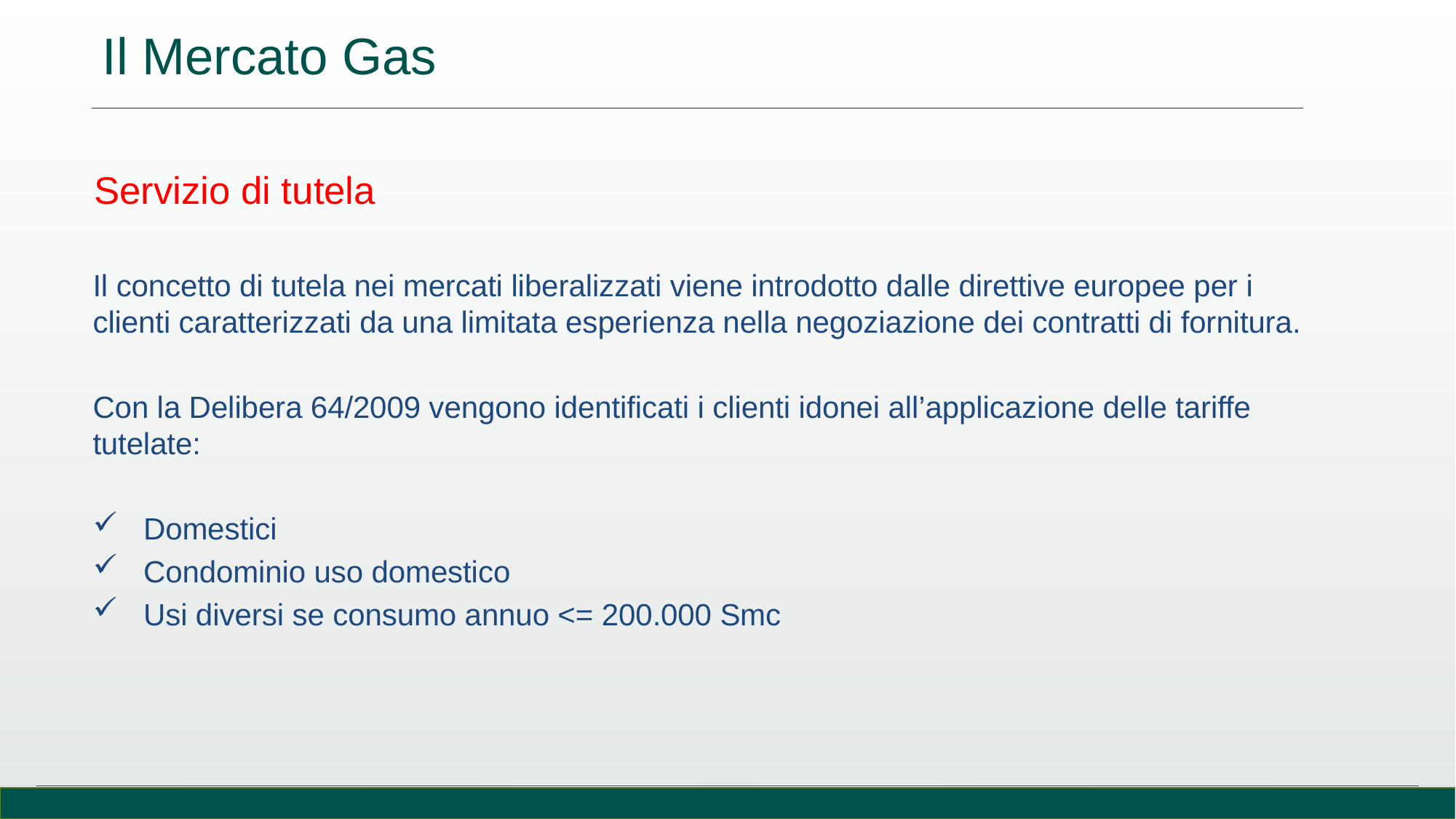

Il Mercato Gas
Servizio di tutela
Il concetto di tutela nei mercati liberalizzati viene introdotto dalle direttive europee per i clienti caratterizzati da una limitata esperienza nella negoziazione dei contratti di fornitura.

Con la Delibera 64/2009 vengono identificati i clienti idonei all’applicazione delle tariffe tutelate:

Domestici
Condominio uso domestico
Usi diversi se consumo annuo <= 200.000 Smc